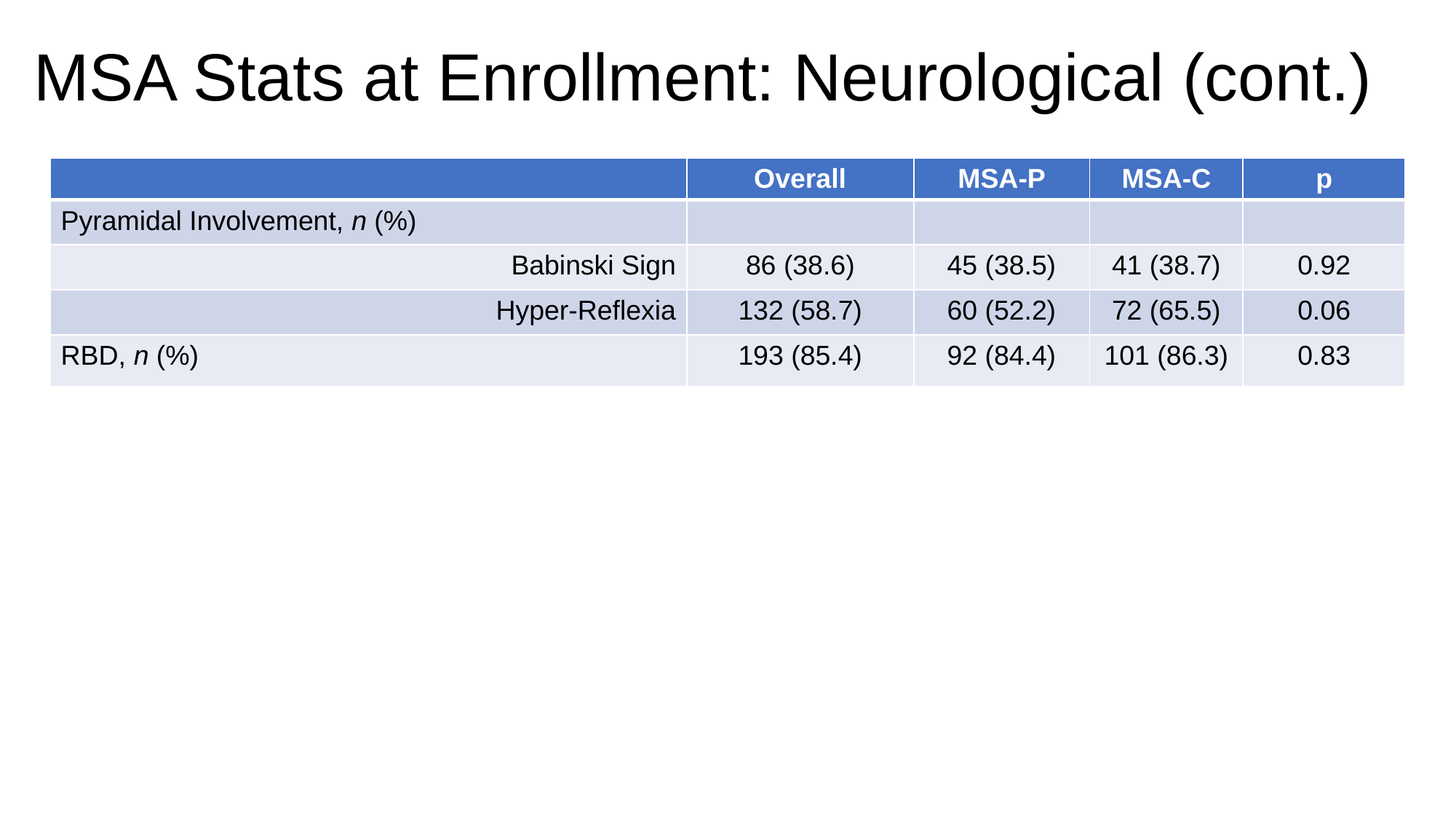

# MSA Stats at Enrollment: Neurological (cont.)
|  | Overall | MSA-P | MSA-C | p |
| --- | --- | --- | --- | --- |
| Pyramidal Involvement, n (%) |  |  |  |  |
| Babinski Sign | 86 (38.6) | 45 (38.5) | 41 (38.7) | 0.92 |
| Hyper-Reflexia | 132 (58.7) | 60 (52.2) | 72 (65.5) | 0.06 |
| RBD, n (%) | 193 (85.4) | 92 (84.4) | 101 (86.3) | 0.83 |